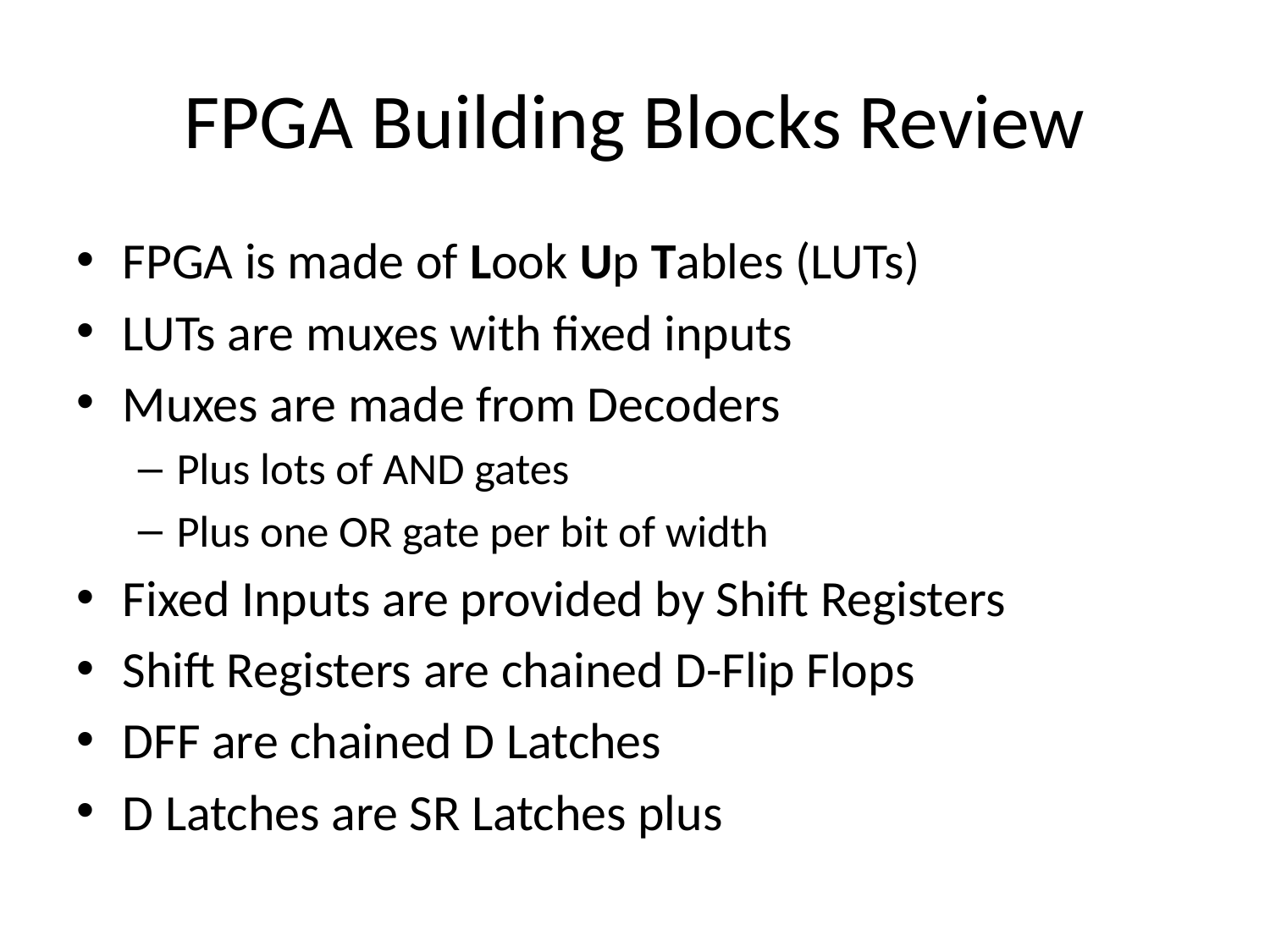

# FPGA Building Blocks Review
FPGA is made of Look Up Tables (LUTs)
LUTs are muxes with fixed inputs
Muxes are made from Decoders
Plus lots of AND gates
Plus one OR gate per bit of width
Fixed Inputs are provided by Shift Registers
Shift Registers are chained D-Flip Flops
DFF are chained D Latches
D Latches are SR Latches plus